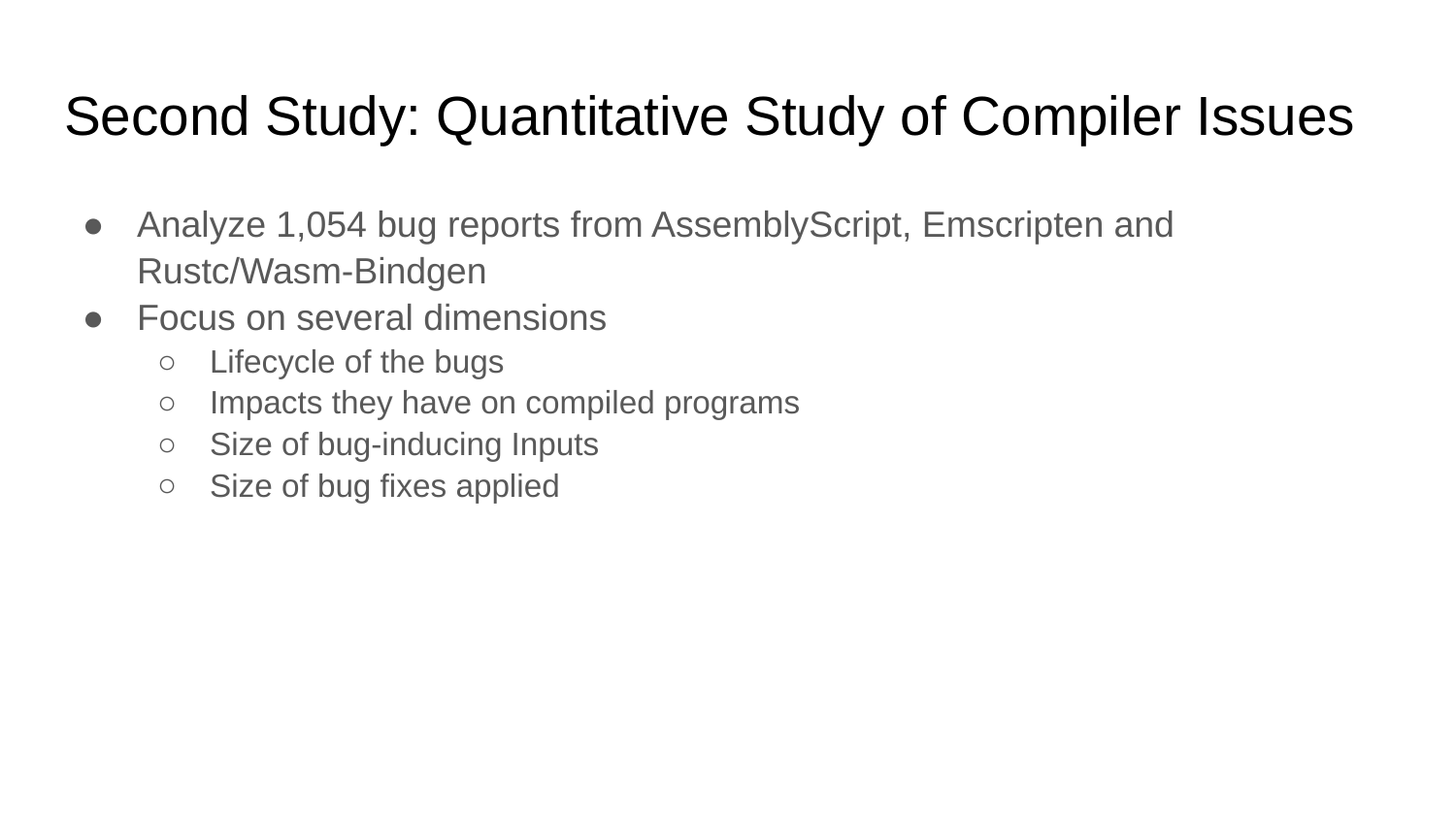

# Second Study: Quantitative Study of Compiler Issues

Analyze 1,054 bug reports from AssemblyScript, Emscripten and Rustc/Wasm-Bindgen
Focus on several dimensions
Lifecycle of the bugs
Impacts they have on compiled programs
Size of bug-inducing Inputs
Size of bug fixes applied